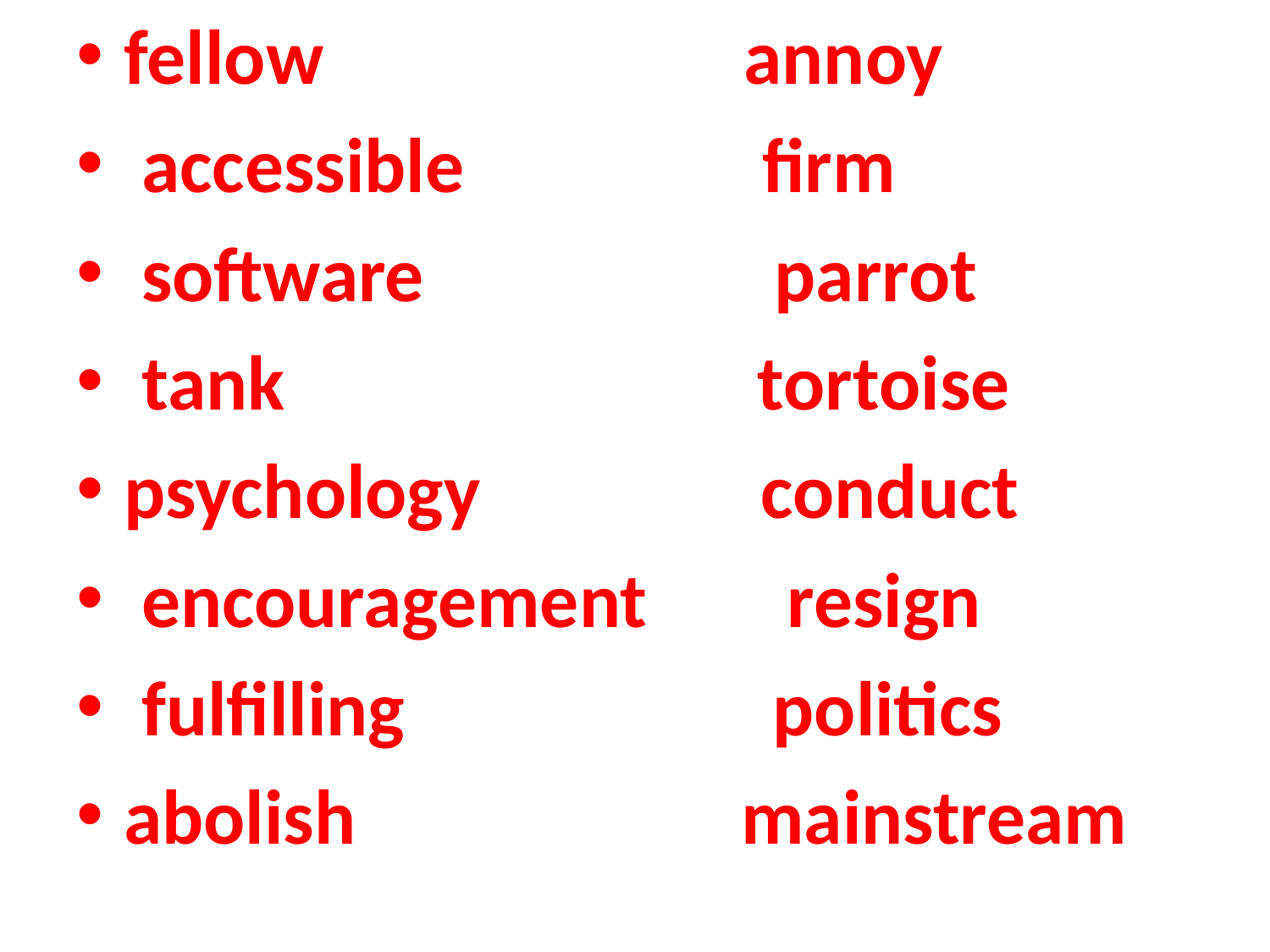

fellow                        annoy
 accessible                 firm
 software                    parrot
 tank                           tortoise
psychology                conduct
 encouragement        resign
 fulfilling                     politics
abolish                      mainstream